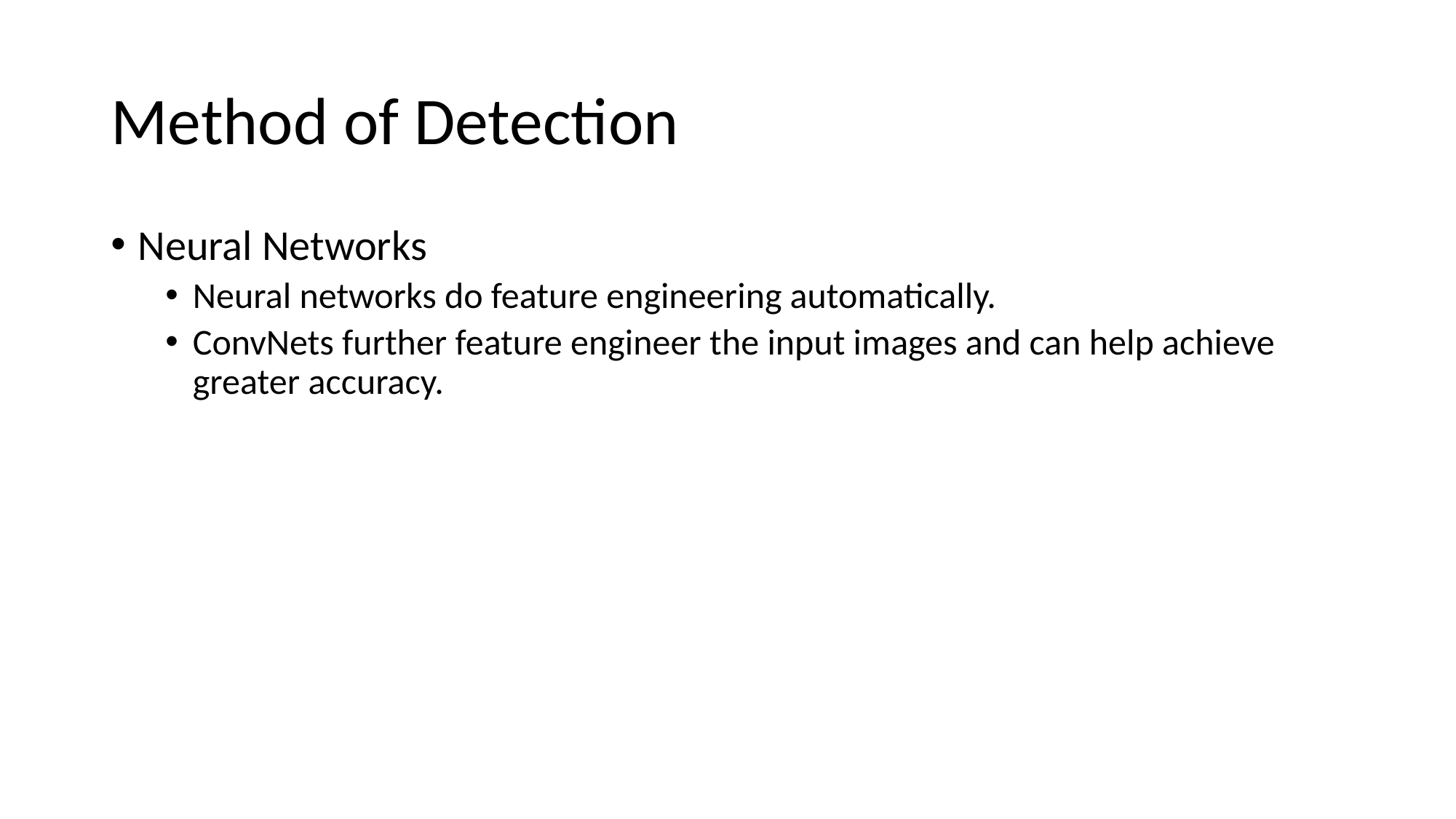

# Method of Detection
Neural Networks
Neural networks do feature engineering automatically.
ConvNets further feature engineer the input images and can help achieve greater accuracy.